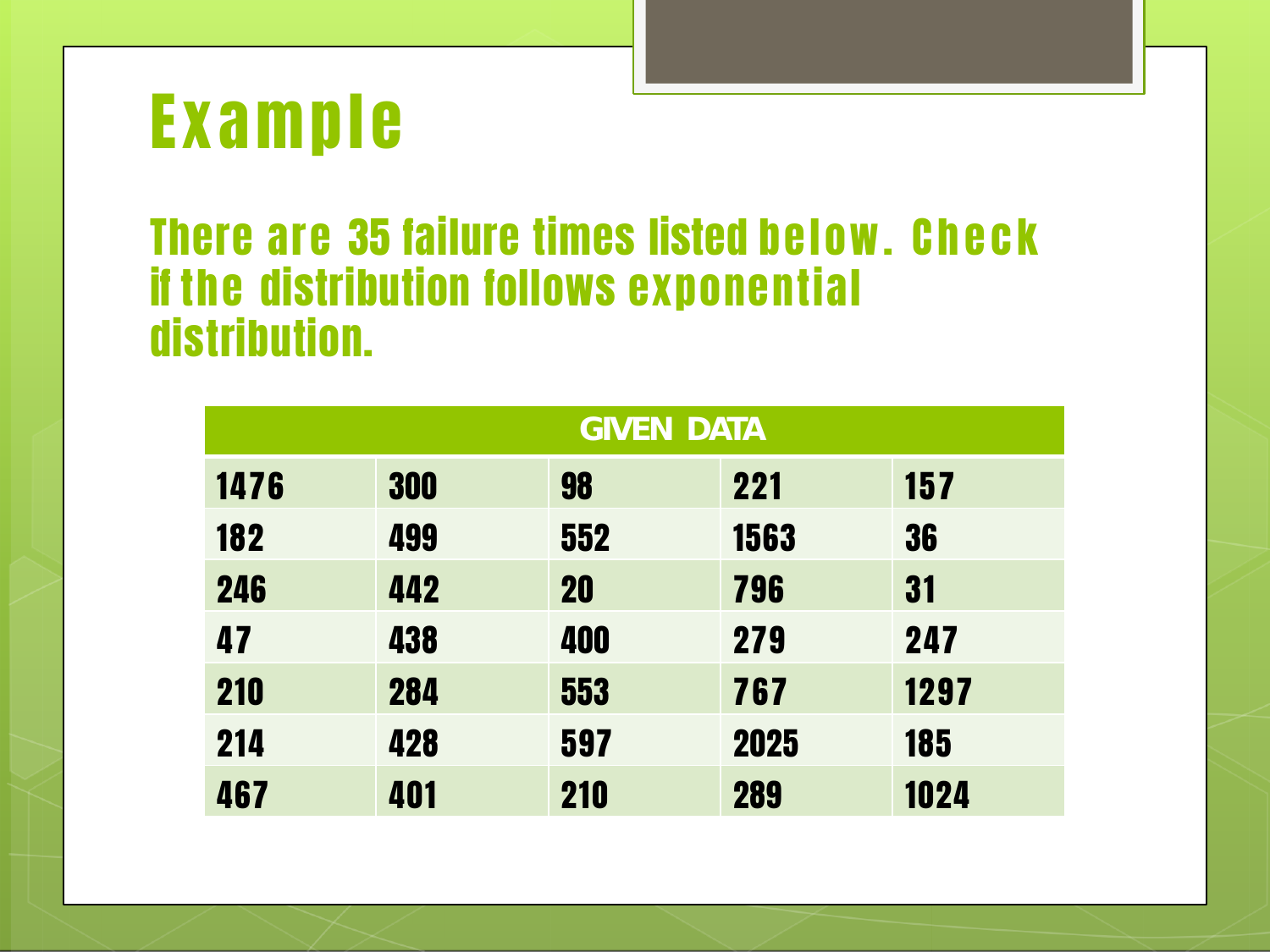

# Example
There are 35 failure times listed below. Check  if the distribution follows exponential  distribution.
| GIVEN DATA |  |  |  |  |
| --- | --- | --- | --- | --- |
| 1476 | 300 | 98 | 221 | 157 |
| 182 | 499 | 552 | 1563 | 36 |
| 246 | 442 | 20 | 796 | 31 |
| 47 | 438 | 400 | 279 | 247 |
| 210 | 284 | 553 | 767 | 1297 |
| 214 | 428 | 597 | 2025 | 185 |
| 467 | 401 | 210 | 289 | 1024 |